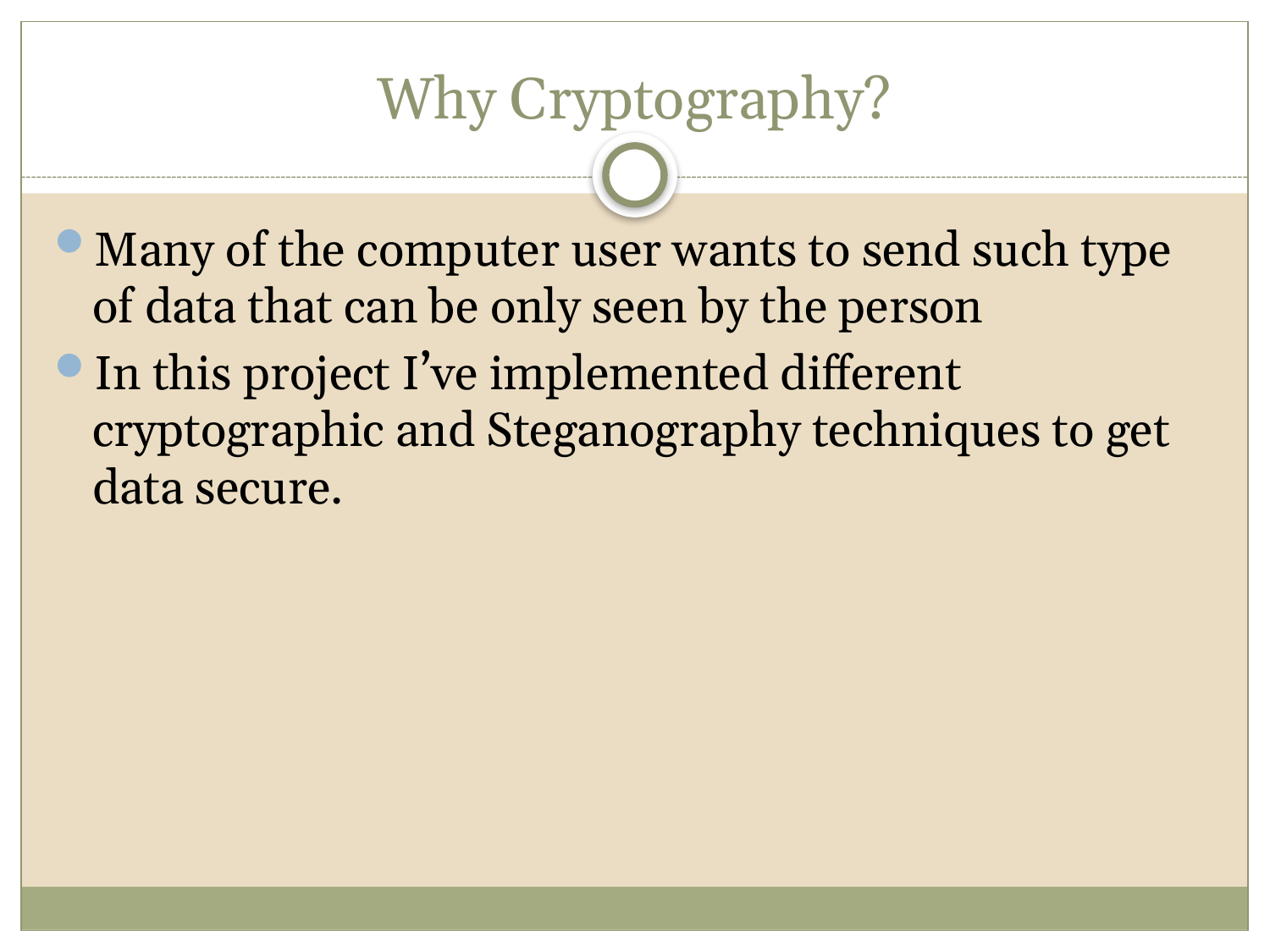

# Why Cryptography?
Many of the computer user wants to send such type of data that can be only seen by the person
In this project I’ve implemented different cryptographic and Steganography techniques to get data secure.